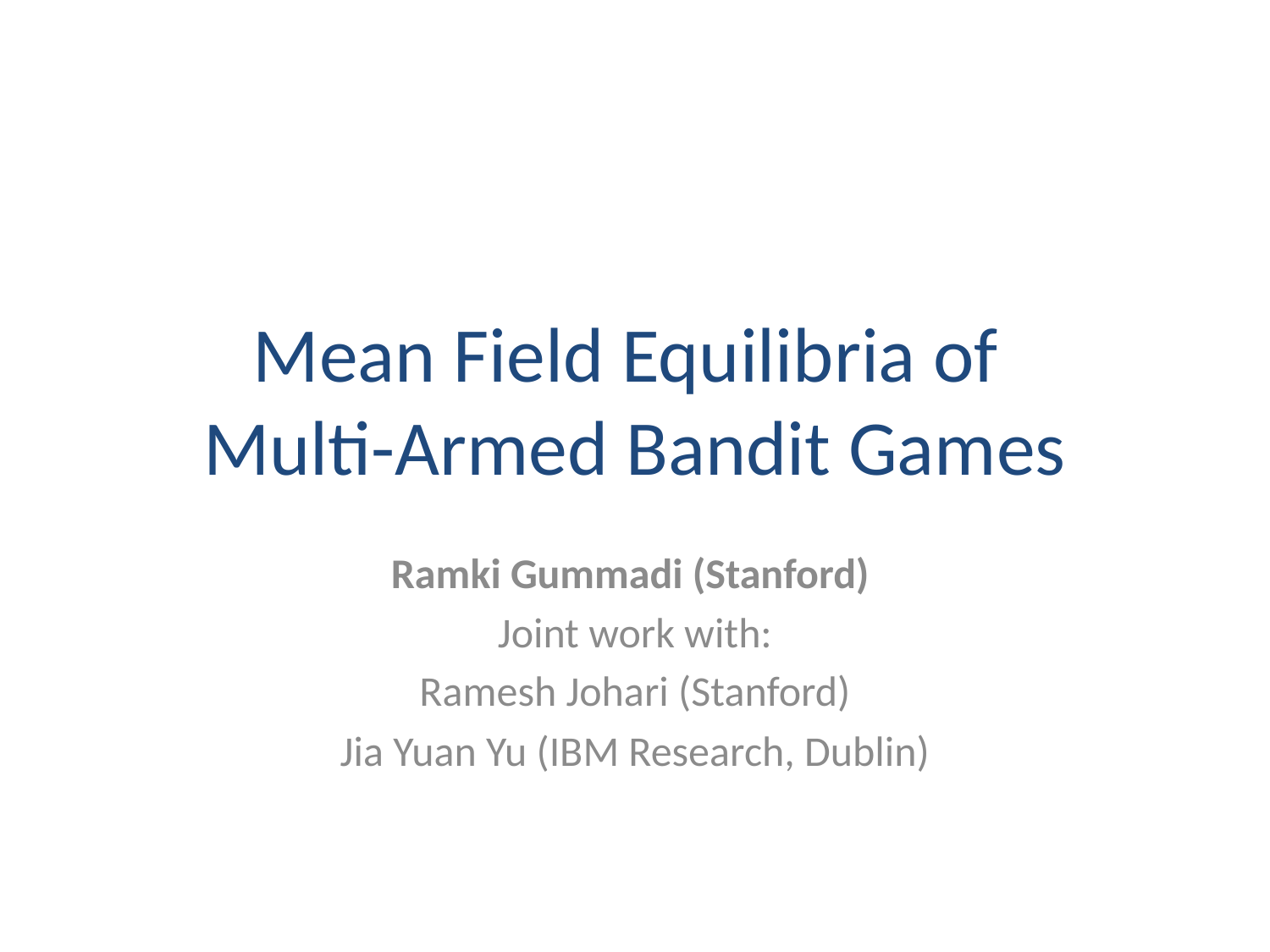

# Mean Field Equilibria of Multi-Armed Bandit Games
Ramki Gummadi (Stanford)
Joint work with:
Ramesh Johari (Stanford)
Jia Yuan Yu (IBM Research, Dublin)